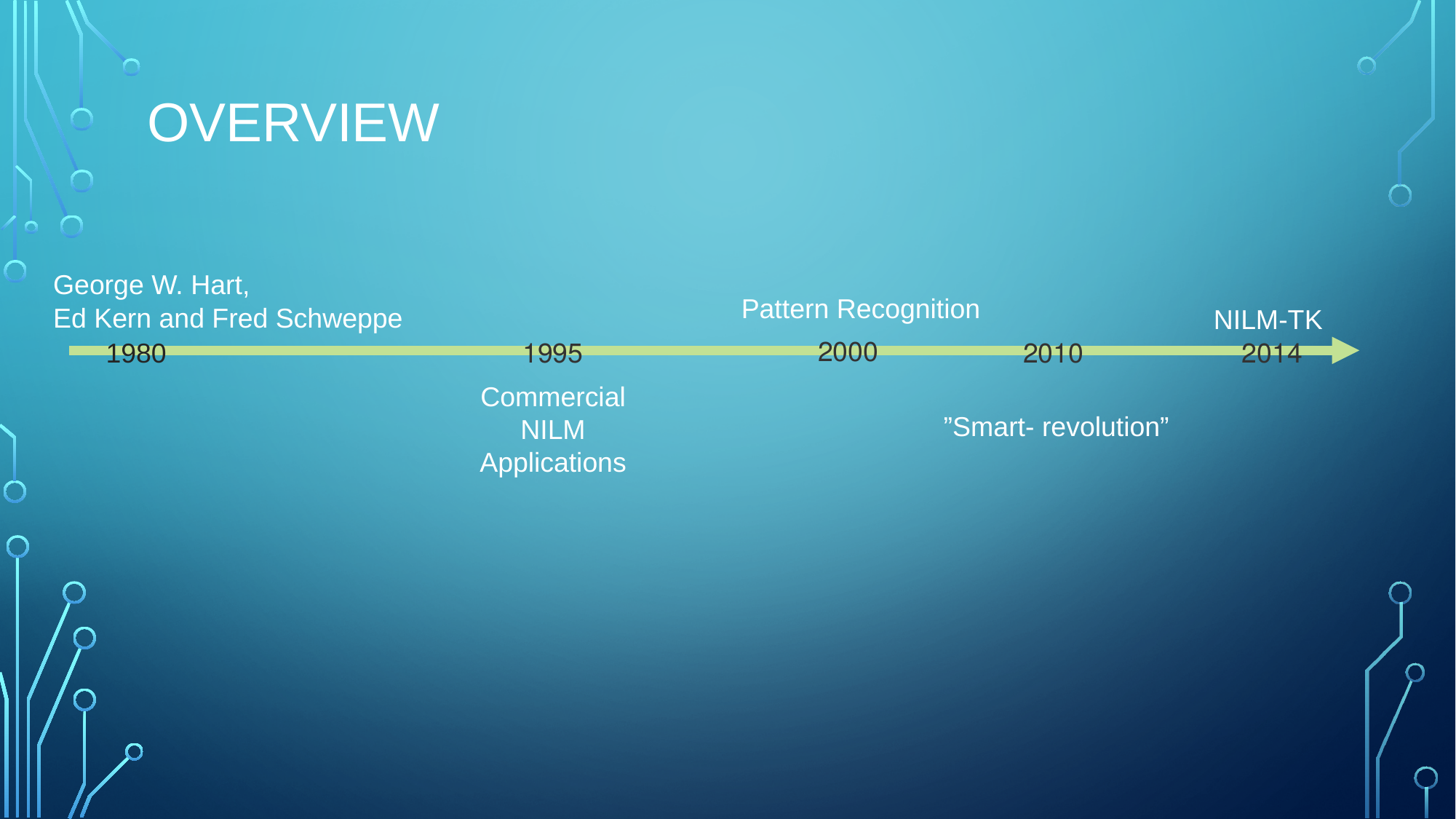

# Overview
George W. Hart,
Ed Kern and Fred Schweppe

Pattern Recognition
NILM-TK
2000
1980
1995
2010
2014
Commercial
NILM Applications
”Smart- revolution”